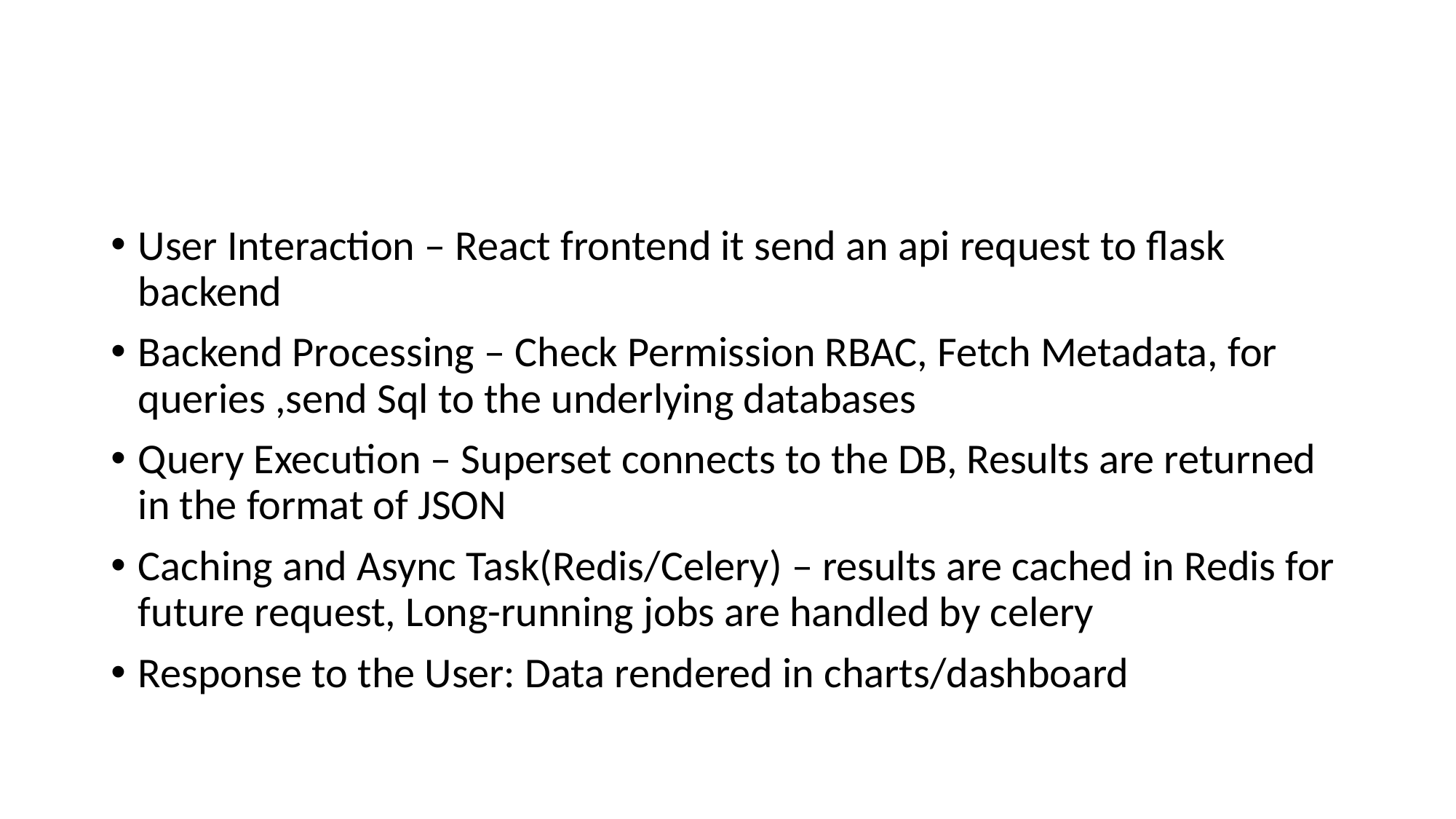

#
User Interaction – React frontend it send an api request to flask backend
Backend Processing – Check Permission RBAC, Fetch Metadata, for queries ,send Sql to the underlying databases
Query Execution – Superset connects to the DB, Results are returned in the format of JSON
Caching and Async Task(Redis/Celery) – results are cached in Redis for future request, Long-running jobs are handled by celery
Response to the User: Data rendered in charts/dashboard